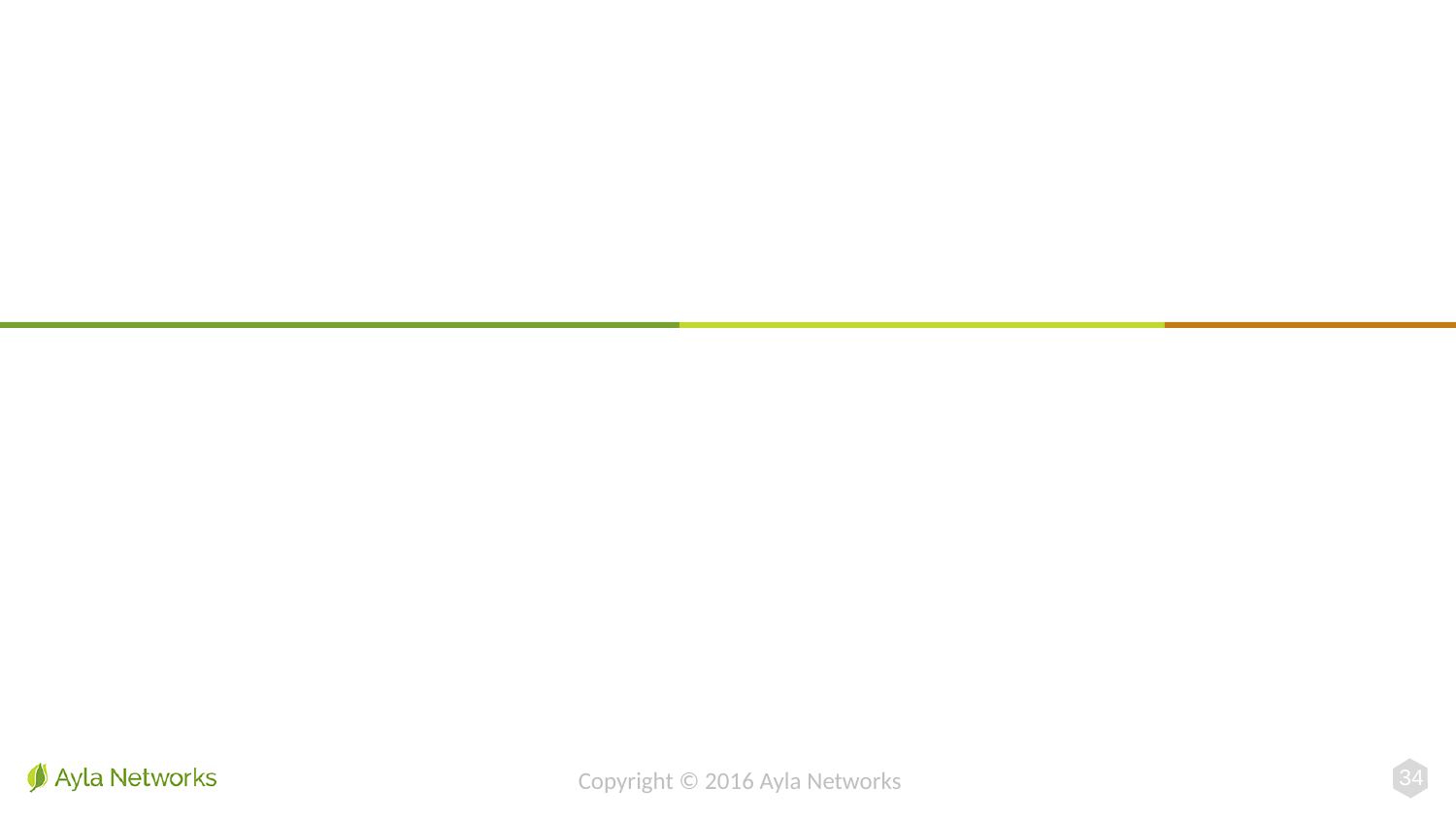

# Appendix
34
Copyright © 2016 Ayla Networks